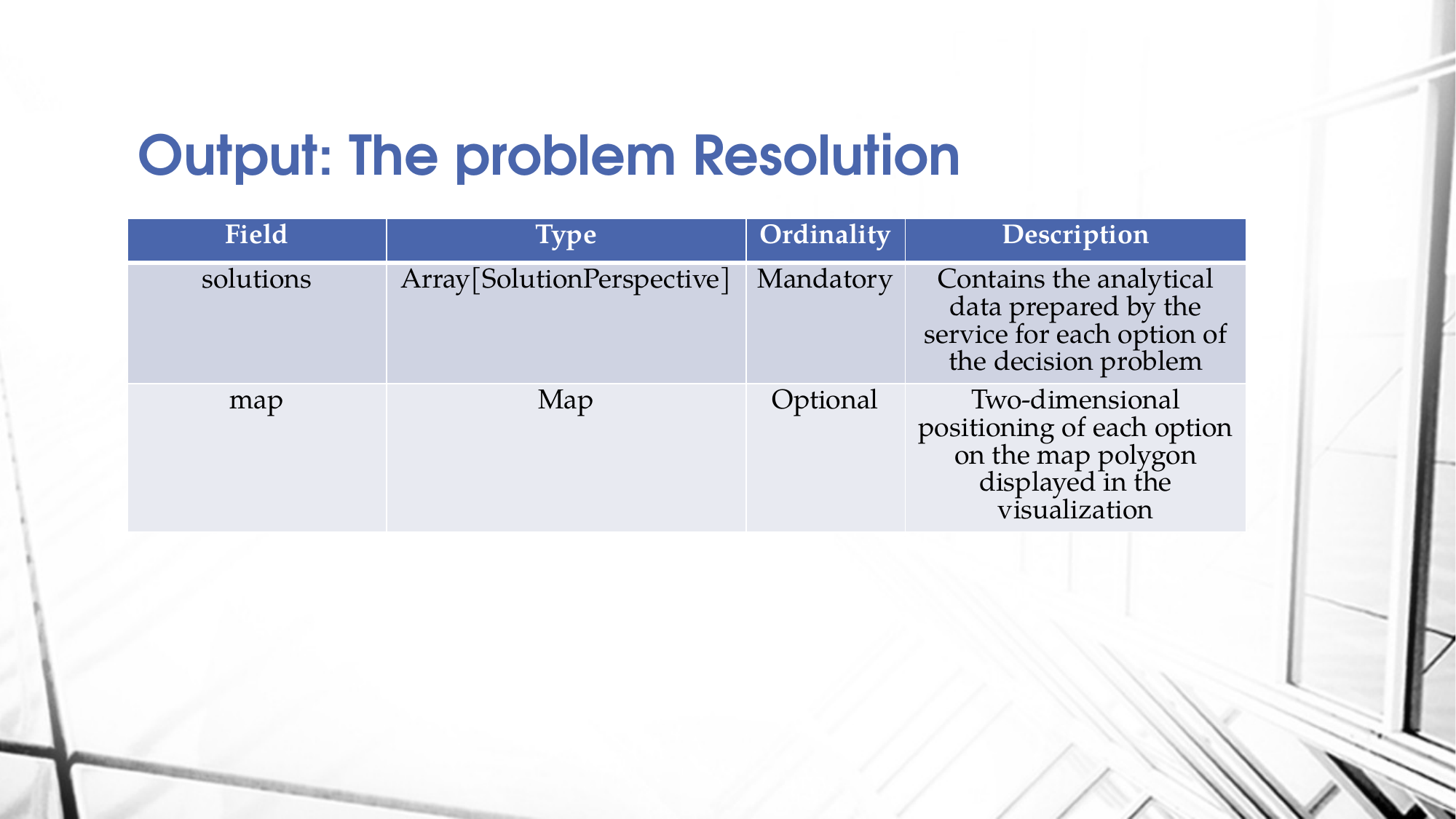

# Output: The problem Resolution
| Field | Type | Ordinality | Description |
| --- | --- | --- | --- |
| solutions | Array[SolutionPerspective] | Mandatory | Contains the analytical data prepared by the service for each option of the decision problem |
| map | Map | Optional | Two-dimensional positioning of each option on the map polygon displayed in the visualization |